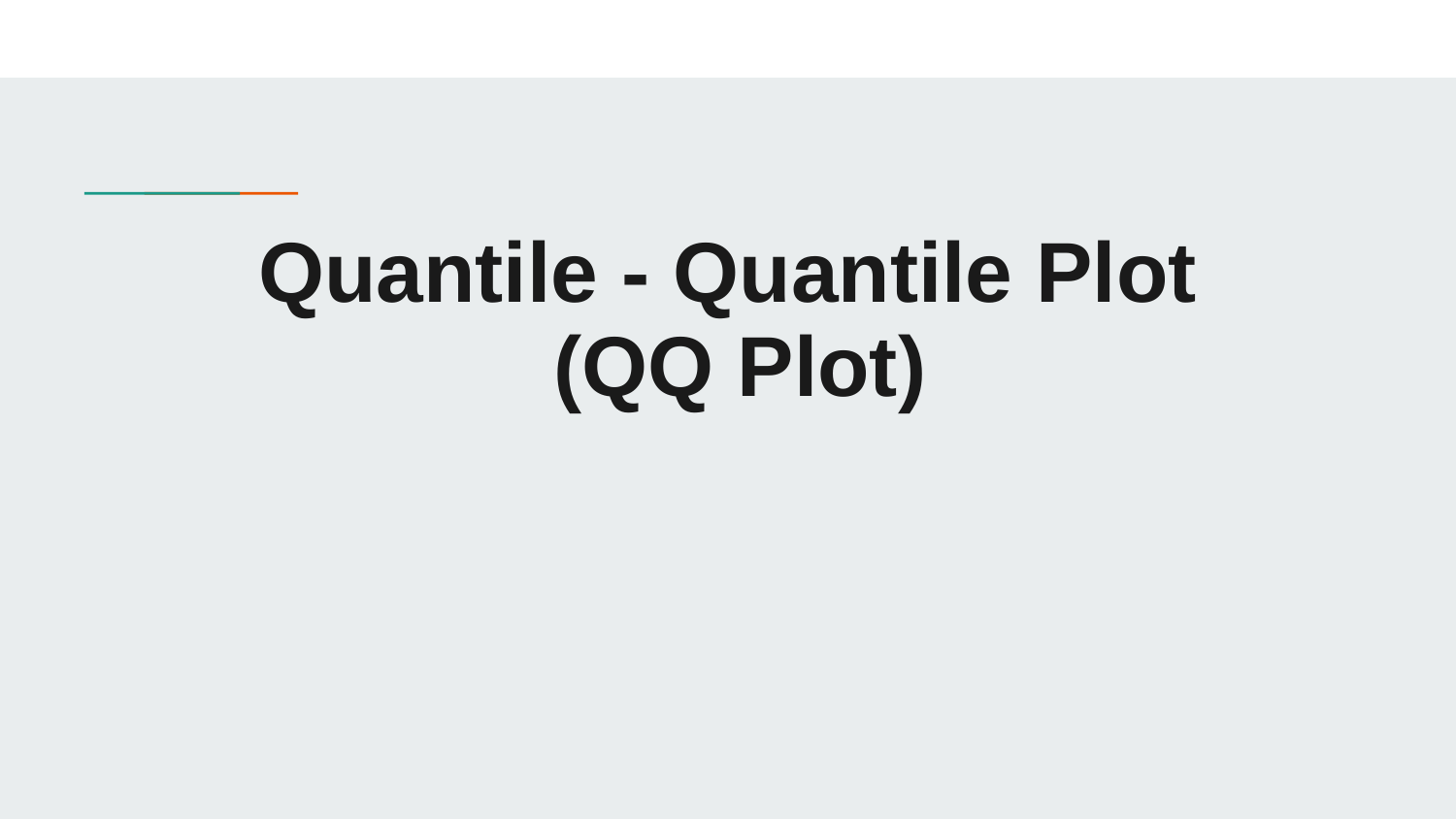

# Quantile - Quantile Plot
 (QQ Plot)